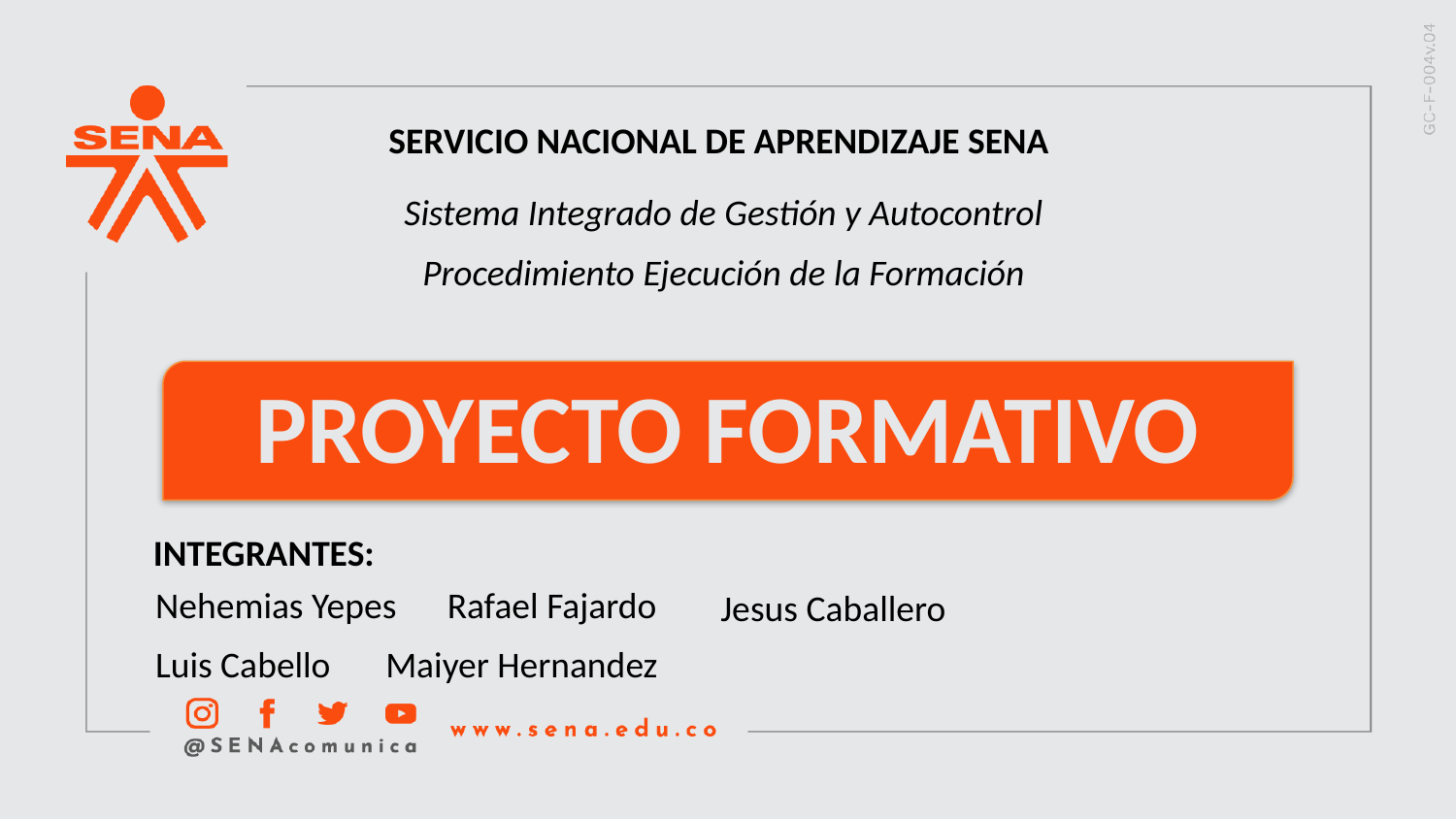

SERVICIO NACIONAL DE APRENDIZAJE SENA
Sistema Integrado de Gestión y Autocontrol
Procedimiento Ejecución de la Formación
PROYECTO FORMATIVO

INTEGRANTES:
Rafael Fajardo
Nehemias Yepes
Jesus Caballero
Maiyer Hernandez
Luis Cabello